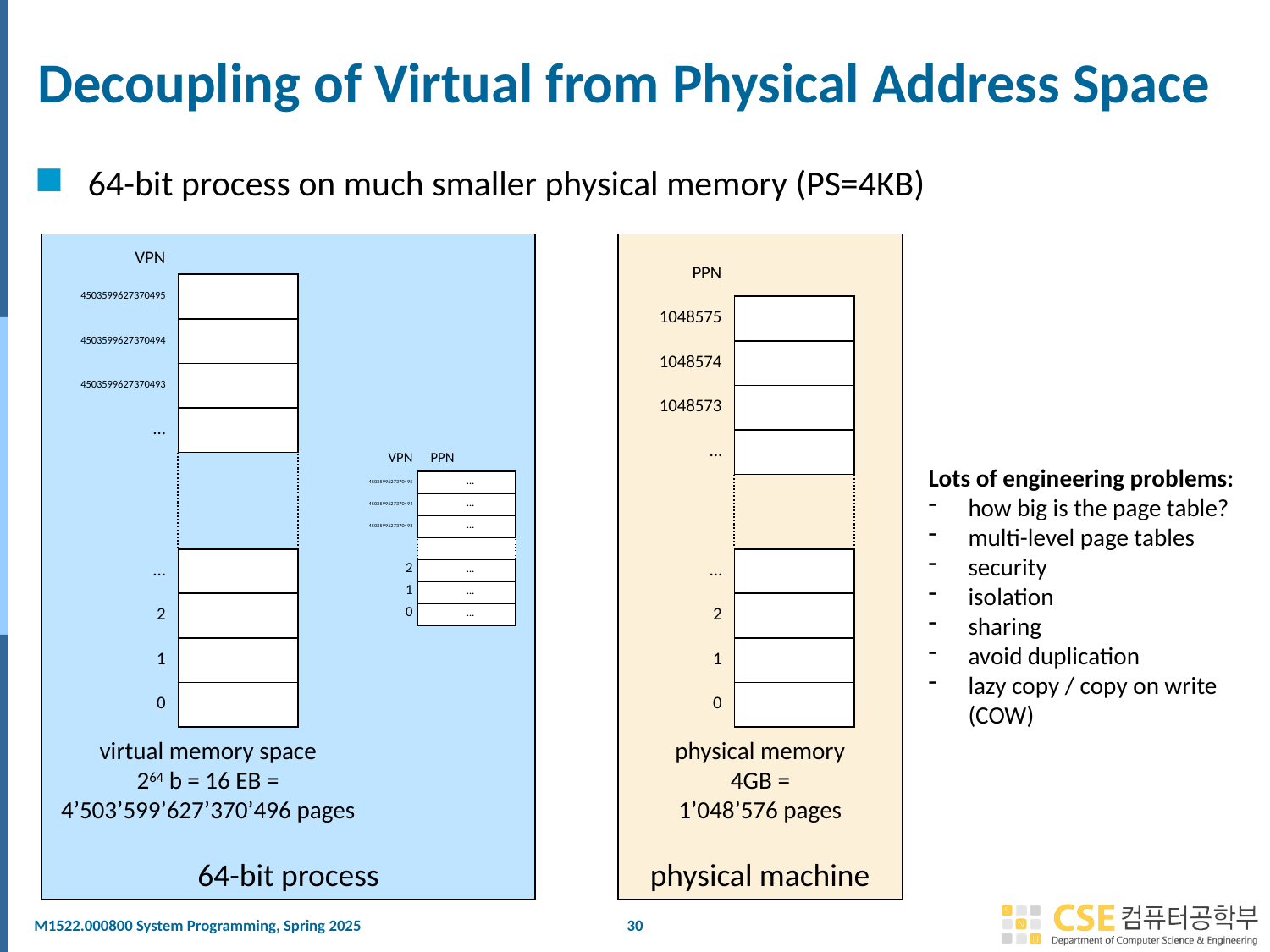

# Decoupling of Virtual from Physical Address Space
64-bit process on much smaller physical memory (PS=4KB)

| VPN |  |
| --- | --- |
| 4503599627370495 |  |
| 4503599627370494 |  |
| 4503599627370493 |  |
| … |  |
64-bit process
physical machine
| PPN |  |
| --- | --- |
| 1048575 |  |
| 1048574 |  |
| 1048573 |  |
| … |  |
| VPN | PPN |
| --- | --- |
| 4503599627370495 | … |
| 4503599627370494 | … |
| 4503599627370493 | … |
|  |  |
| 2 | … |
| 1 | … |
| 0 | … |
Lots of engineering problems:
how big is the page table?
multi-level page tables
security
isolation
sharing
avoid duplication
lazy copy / copy on write (COW)

| … |  |
| --- | --- |
| 2 |  |
| 1 |  |
| 0 |  |
| … |  |
| --- | --- |
| 2 |  |
| 1 |  |
| 0 |  |
virtual memory space
264 b = 16 EB =
4’503’599’627’370’496 pages
physical memory
4GB =
1’048’576 pages